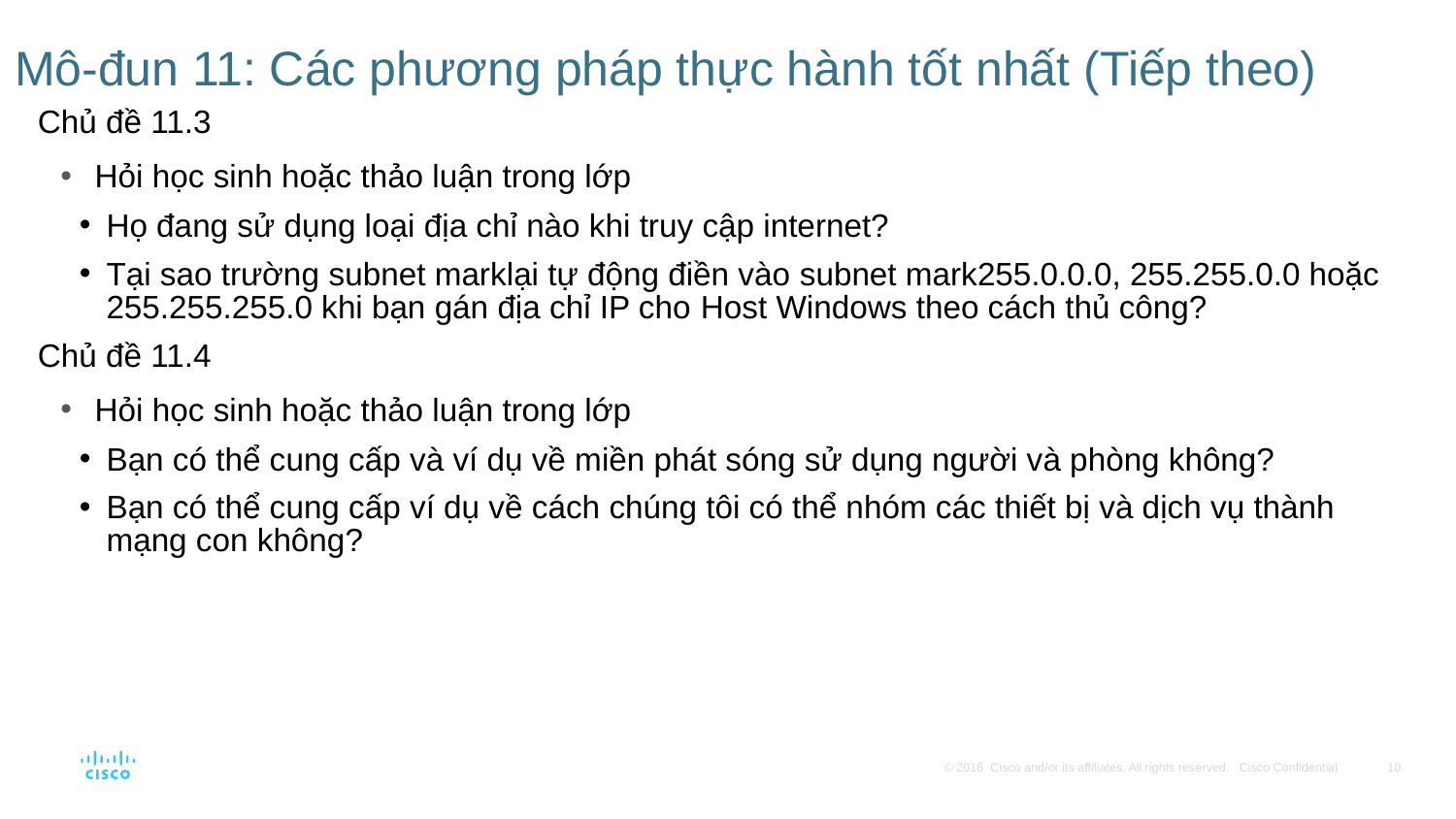

# Mô-đun 11: Các phương pháp thực hành tốt nhất (Tiếp theo)
Chủ đề 11.3
Hỏi học sinh hoặc thảo luận trong lớp
Họ đang sử dụng loại địa chỉ nào khi truy cập internet?
Tại sao trường subnet marklại tự động điền vào subnet mark255.0.0.0, 255.255.0.0 hoặc 255.255.255.0 khi bạn gán địa chỉ IP cho Host Windows theo cách thủ công?
Chủ đề 11.4
Hỏi học sinh hoặc thảo luận trong lớp
Bạn có thể cung cấp và ví dụ về miền phát sóng sử dụng người và phòng không?
Bạn có thể cung cấp ví dụ về cách chúng tôi có thể nhóm các thiết bị và dịch vụ thành mạng con không?